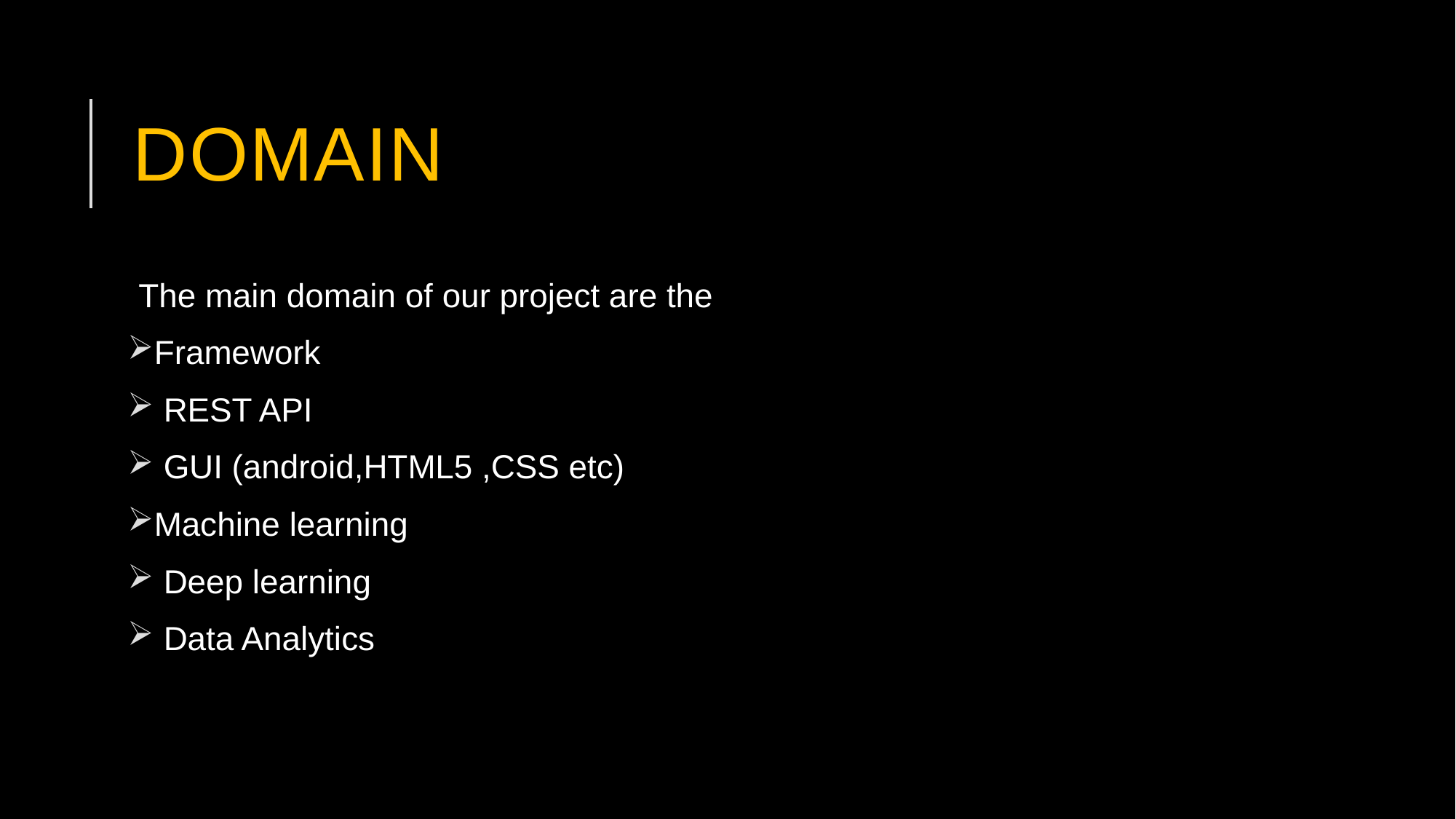

# Domain
The main domain of our project are the
Framework
 REST API
 GUI (android,HTML5 ,CSS etc)
Machine learning
 Deep learning
 Data Analytics